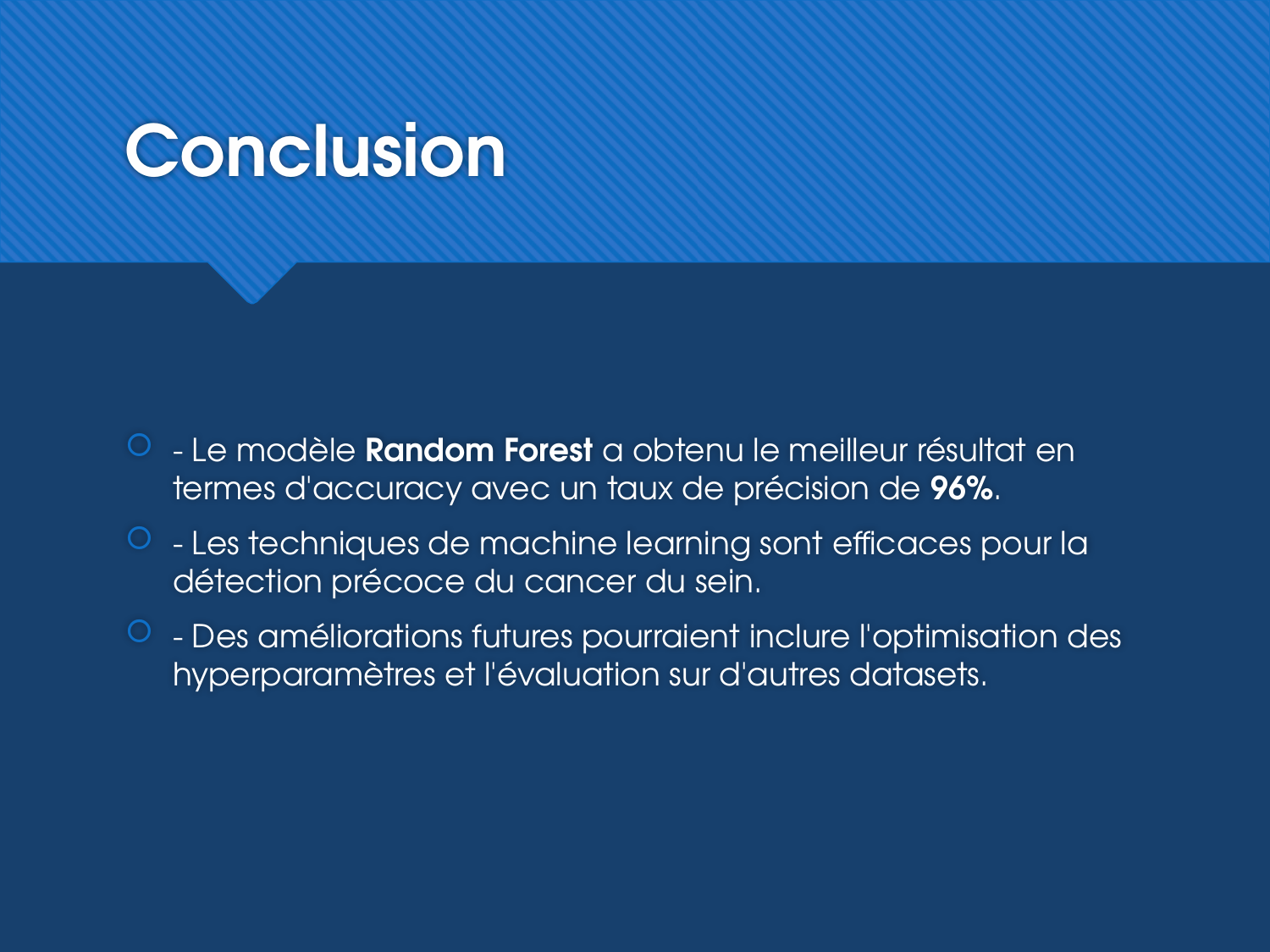

# Conclusion
- Le modèle Random Forest a obtenu le meilleur résultat en termes d'accuracy avec un taux de précision de 96%.
- Les techniques de machine learning sont efficaces pour la détection précoce du cancer du sein.
- Des améliorations futures pourraient inclure l'optimisation des hyperparamètres et l'évaluation sur d'autres datasets.